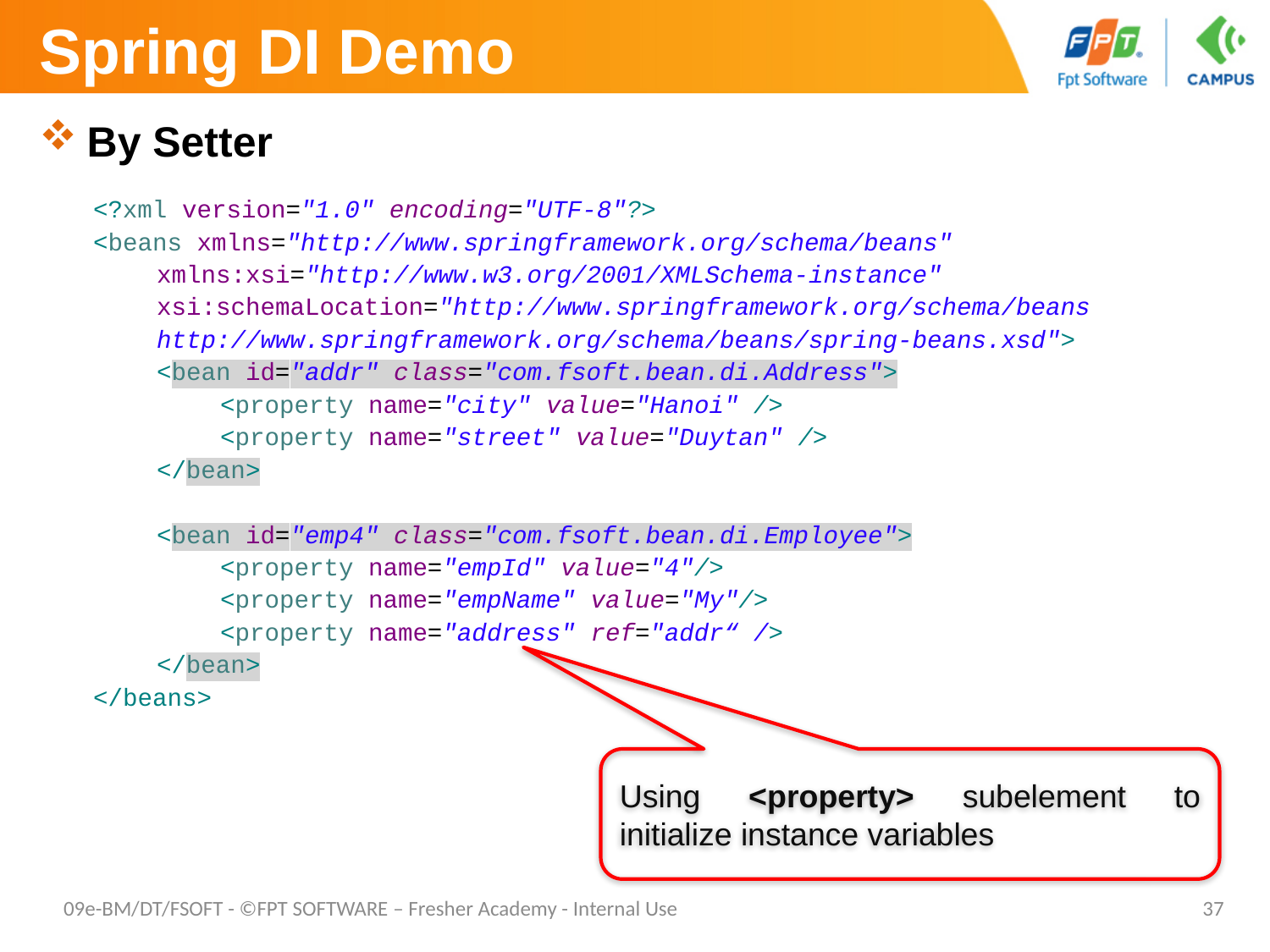

# Spring DI Demo
By Setter
<?xml version="1.0" encoding="UTF-8"?>
<beans xmlns="http://www.springframework.org/schema/beans"
xmlns:xsi="http://www.w3.org/2001/XMLSchema-instance"
xsi:schemaLocation="http://www.springframework.org/schema/beans
http://www.springframework.org/schema/beans/spring-beans.xsd">
<bean id="addr" class="com.fsoft.bean.di.Address">
<property name="city" value="Hanoi" />
<property name="street" value="Duytan" />
</bean>

<bean id="emp4" class="com.fsoft.bean.di.Employee">
<property name="empId" value="4"/>
<property name="empName" value="My"/>
<property name="address" ref="addr“ />
</bean>
</beans>
Using <property> subelement to initialize instance variables
09e-BM/DT/FSOFT - ©FPT SOFTWARE – Fresher Academy - Internal Use
37